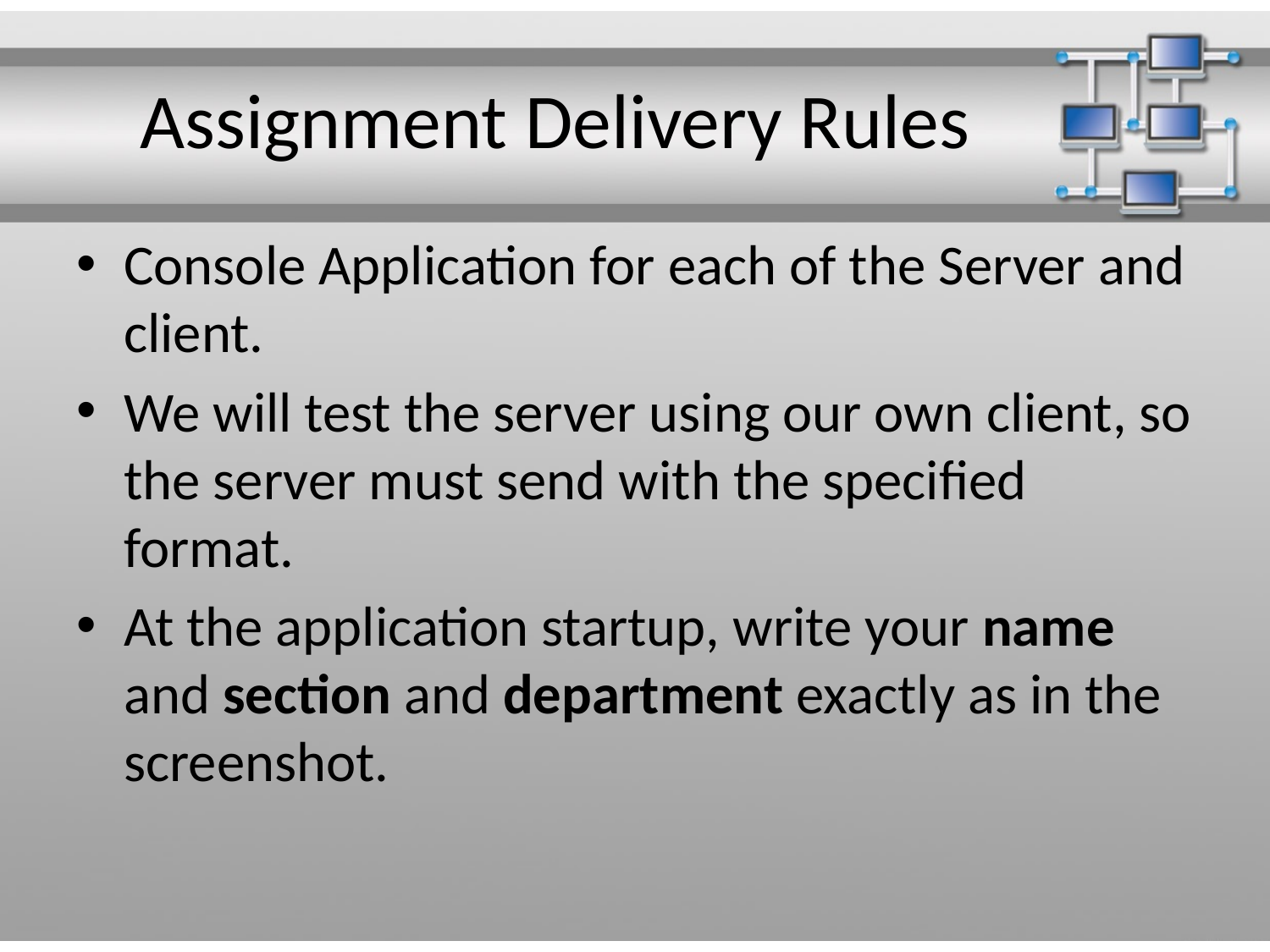

# Assignment Delivery Rules
Console Application for each of the Server and client.
We will test the server using our own client, so the server must send with the specified format.
At the application startup, write your name and section and department exactly as in the screenshot.